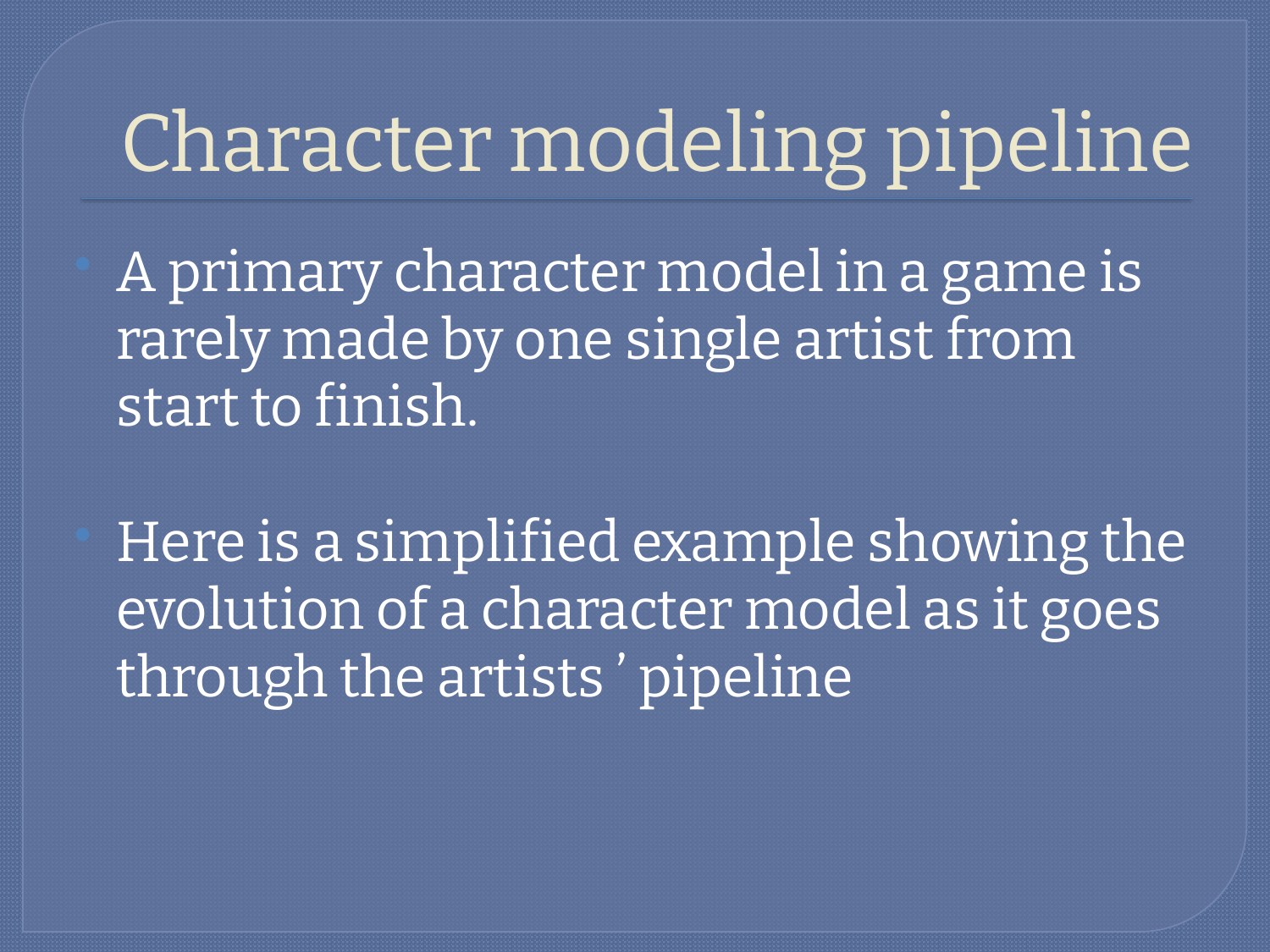

# Character modeling pipeline
A primary character model in a game is rarely made by one single artist from start to finish.

Here is a simplified example showing the evolution of a character model as it goes through the artists ’ pipeline